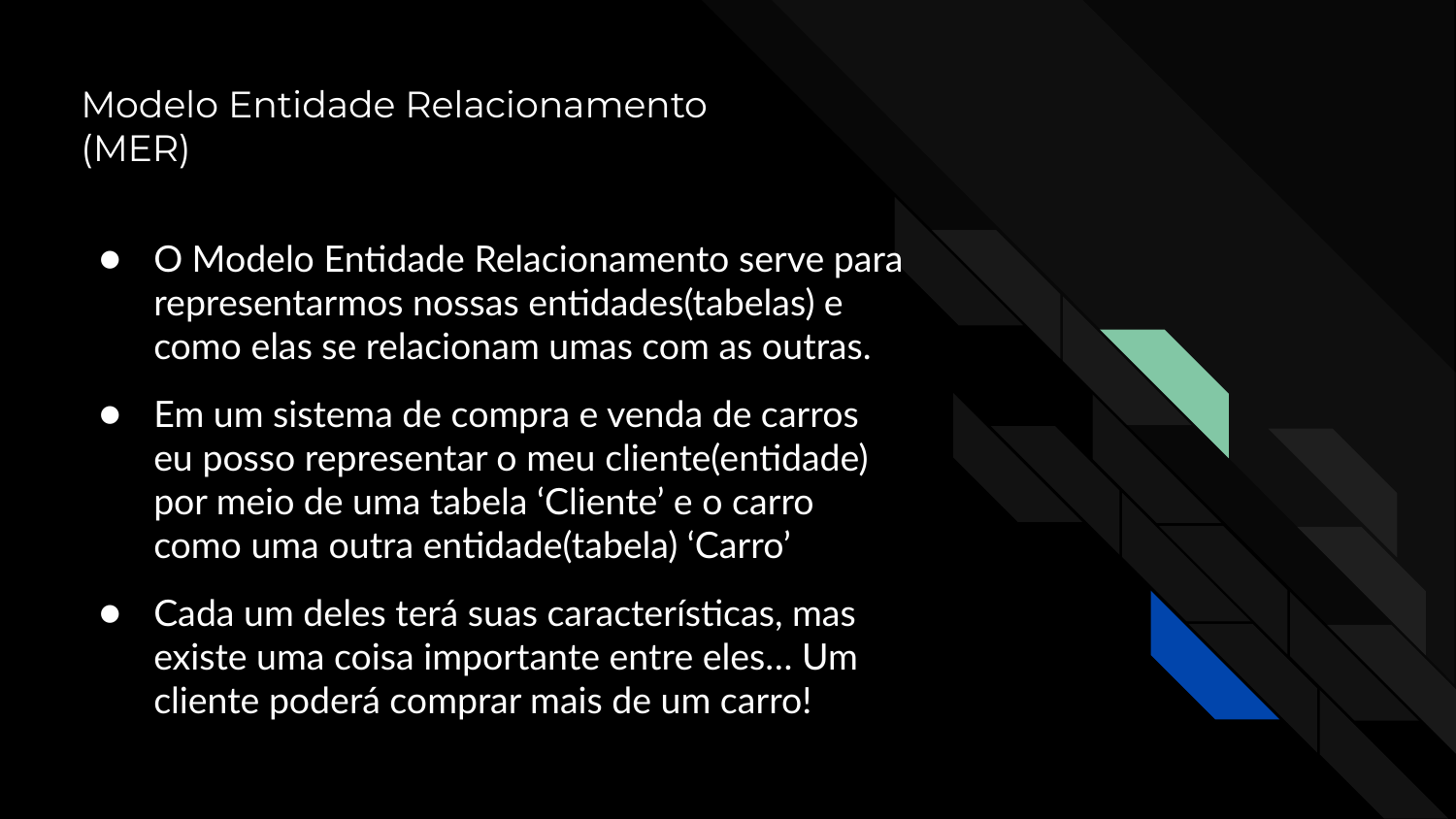

# Modelo Entidade Relacionamento (MER)
O Modelo Entidade Relacionamento serve para representarmos nossas entidades(tabelas) e como elas se relacionam umas com as outras.

Em um sistema de compra e venda de carros eu posso representar o meu cliente(entidade) por meio de uma tabela ‘Cliente’ e o carro como uma outra entidade(tabela) ‘Carro’

Cada um deles terá suas características, mas existe uma coisa importante entre eles… Um cliente poderá comprar mais de um carro!